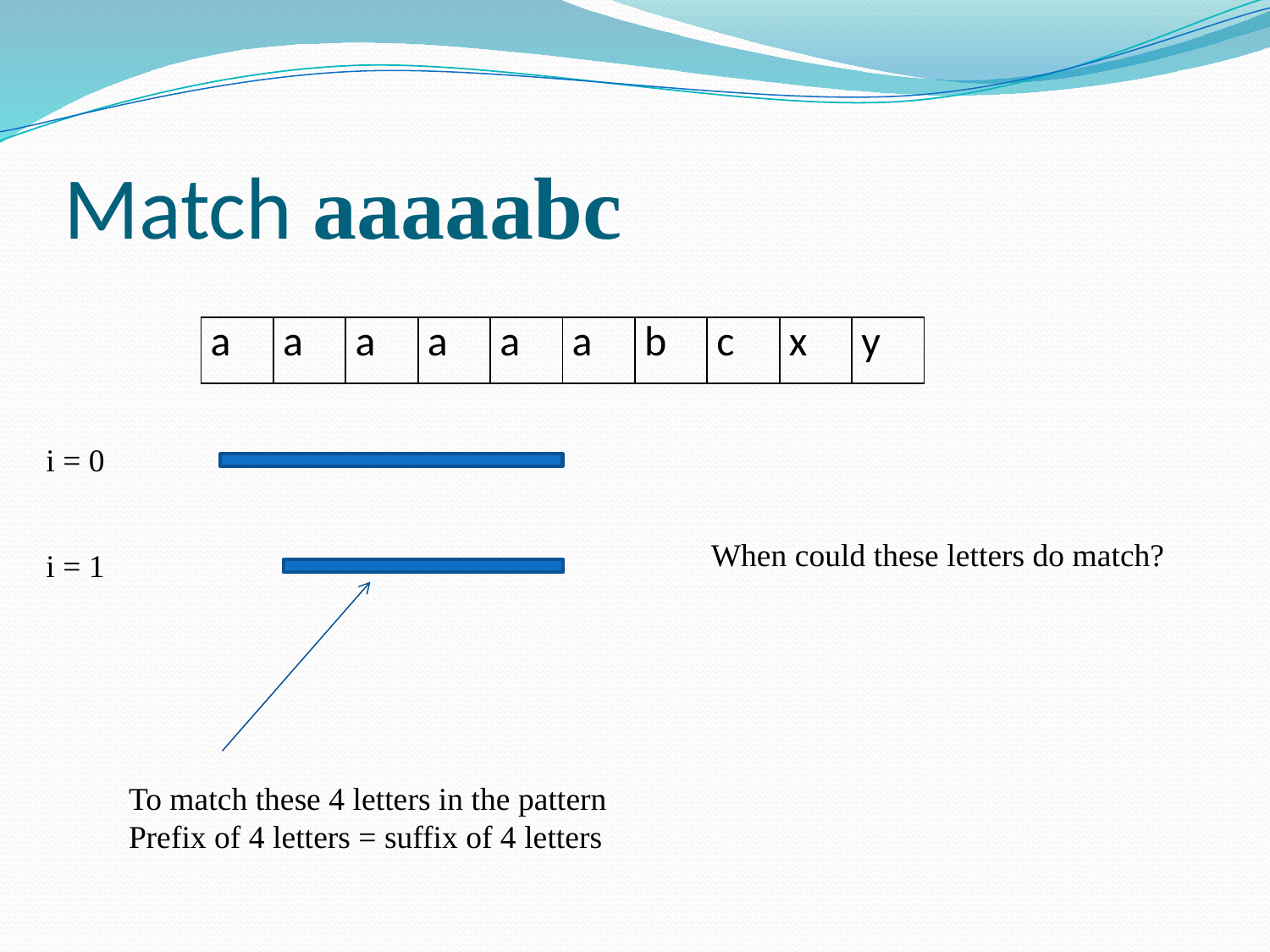

# Match aaaaabc
| a | a | a | a | a | a | b | c | x | y |
| --- | --- | --- | --- | --- | --- | --- | --- | --- | --- |
i = 0

When could these letters do match?
i = 1

To match these 4 letters in the pattern
Prefix of 4 letters = suffix of 4 letters